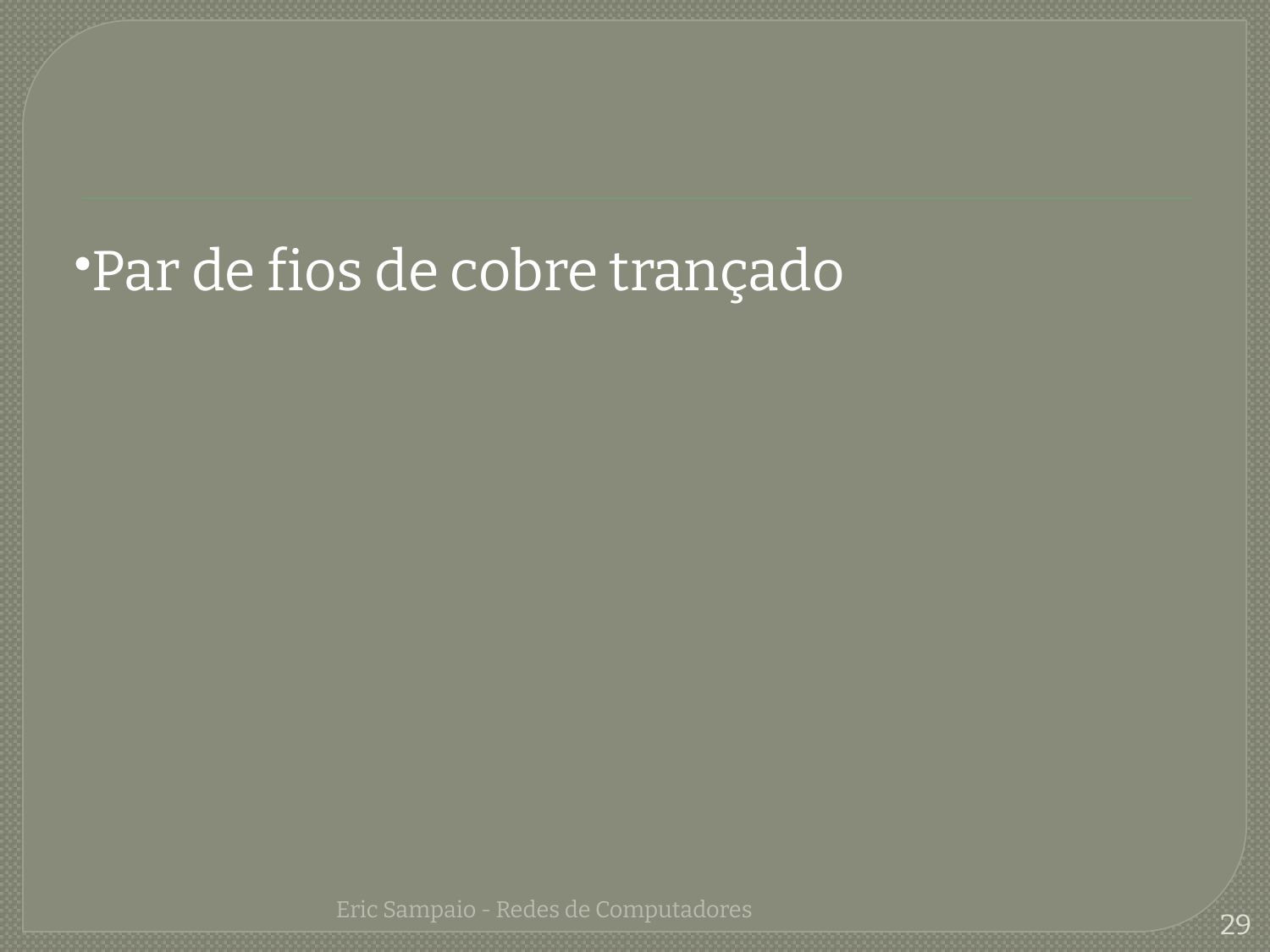

Par de fios de cobre trançado

Eric Sampaio - Redes de Computadores
29